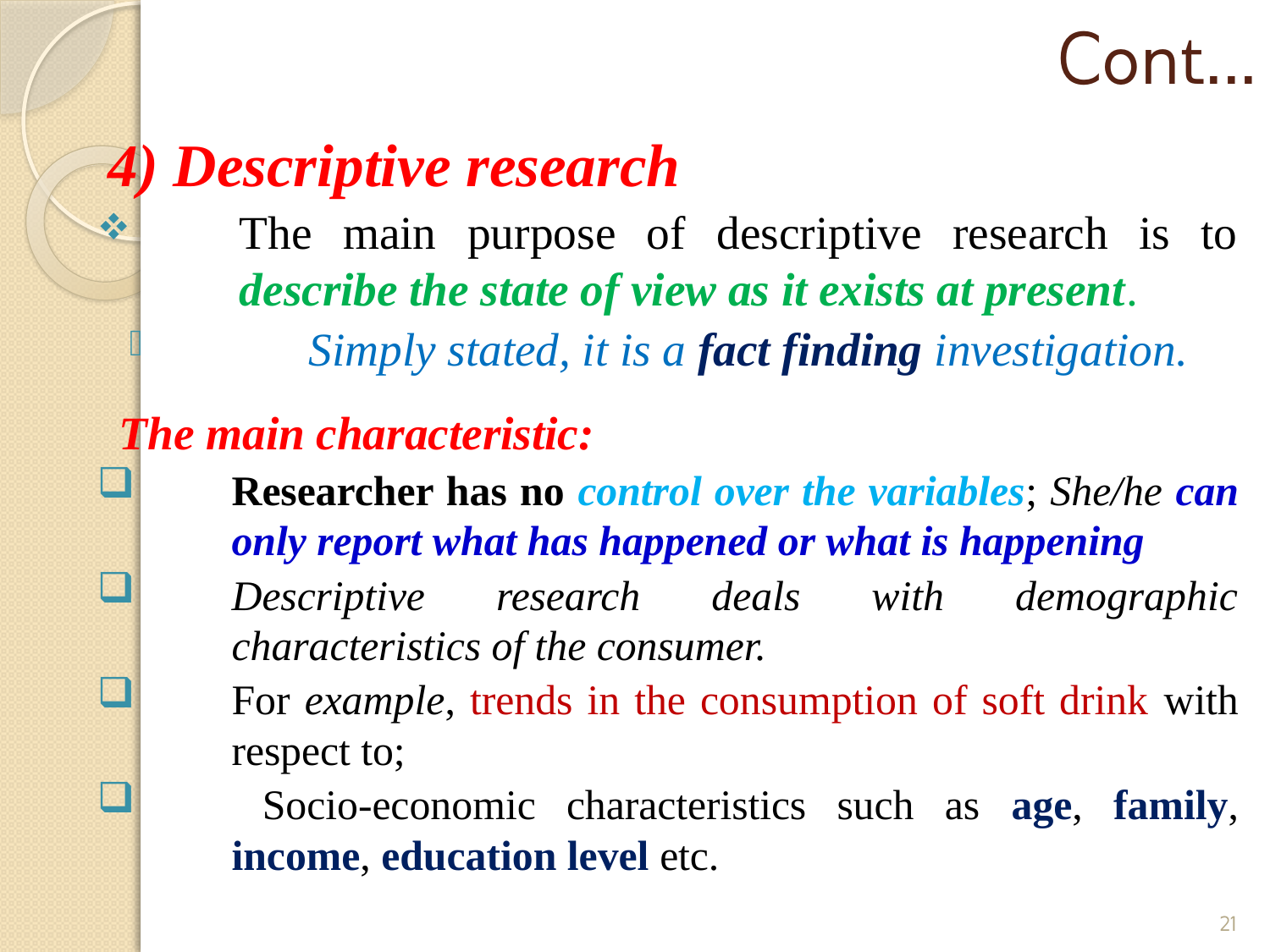

Cont...
#
4) Descriptive research
The main purpose of descriptive research is to describe the state of view as it exists at present.
	Simply stated, it is a fact finding investigation.

The main characteristic:
Researcher has no control over the variables; She/he can only report what has happened or what is happening
Descriptive research deals with demographic characteristics of the consumer.
For example, trends in the consumption of soft drink with respect to;
 Socio-economic characteristics such as age, family, income, education level etc.
21